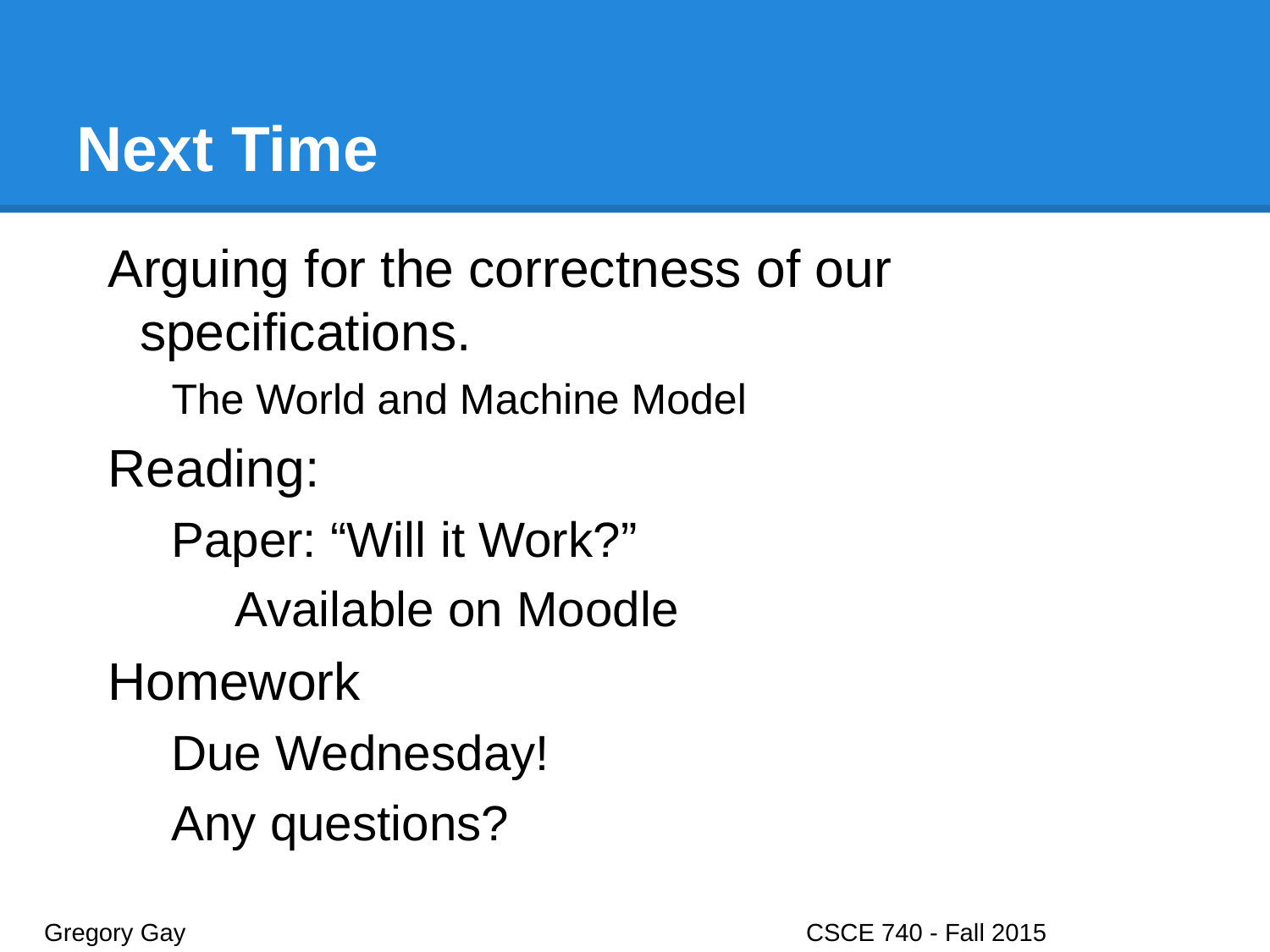

# Next Time
Arguing for the correctness of our specifications.
The World and Machine Model
Reading:
Paper: “Will it Work?”
Available on Moodle
Homework
Due Wednesday!
Any questions?
Gregory Gay					CSCE 740 - Fall 2015								38